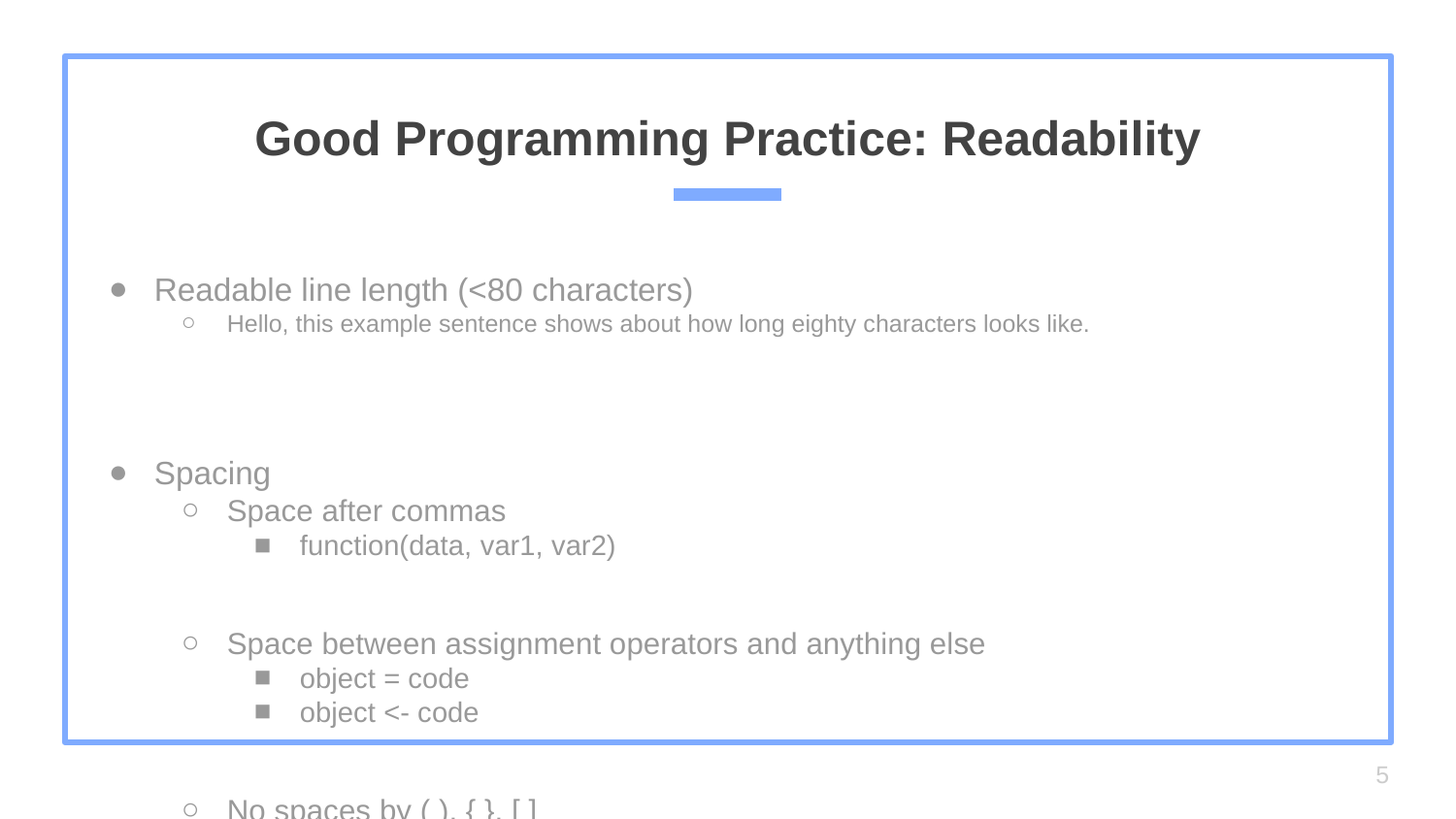

# Good Programming Practice: Readability

Readable line length (<80 characters)
Hello, this example sentence shows about how long eighty characters looks like.

Spacing
Space after commas
function(data, var1, var2)

Space between assignment operators and anything else
object = code
object <- code

No spaces by ( ), { }, [ ]

5